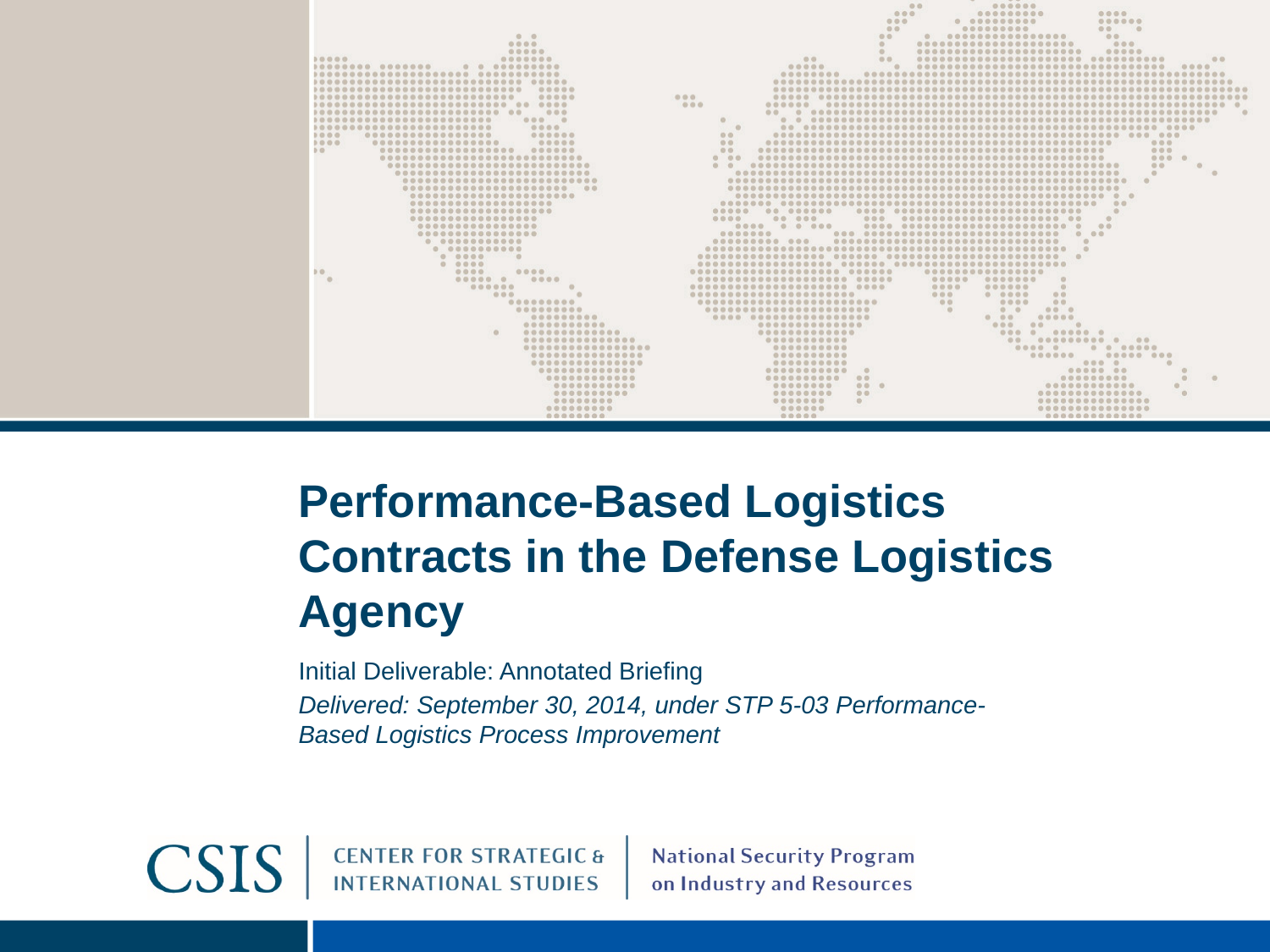

# Performance-Based Logistics Contracts in the Defense Logistics Agency
Initial Deliverable: Annotated Briefing
Delivered: September 30, 2014, under STP 5-03 Performance-Based Logistics Process Improvement